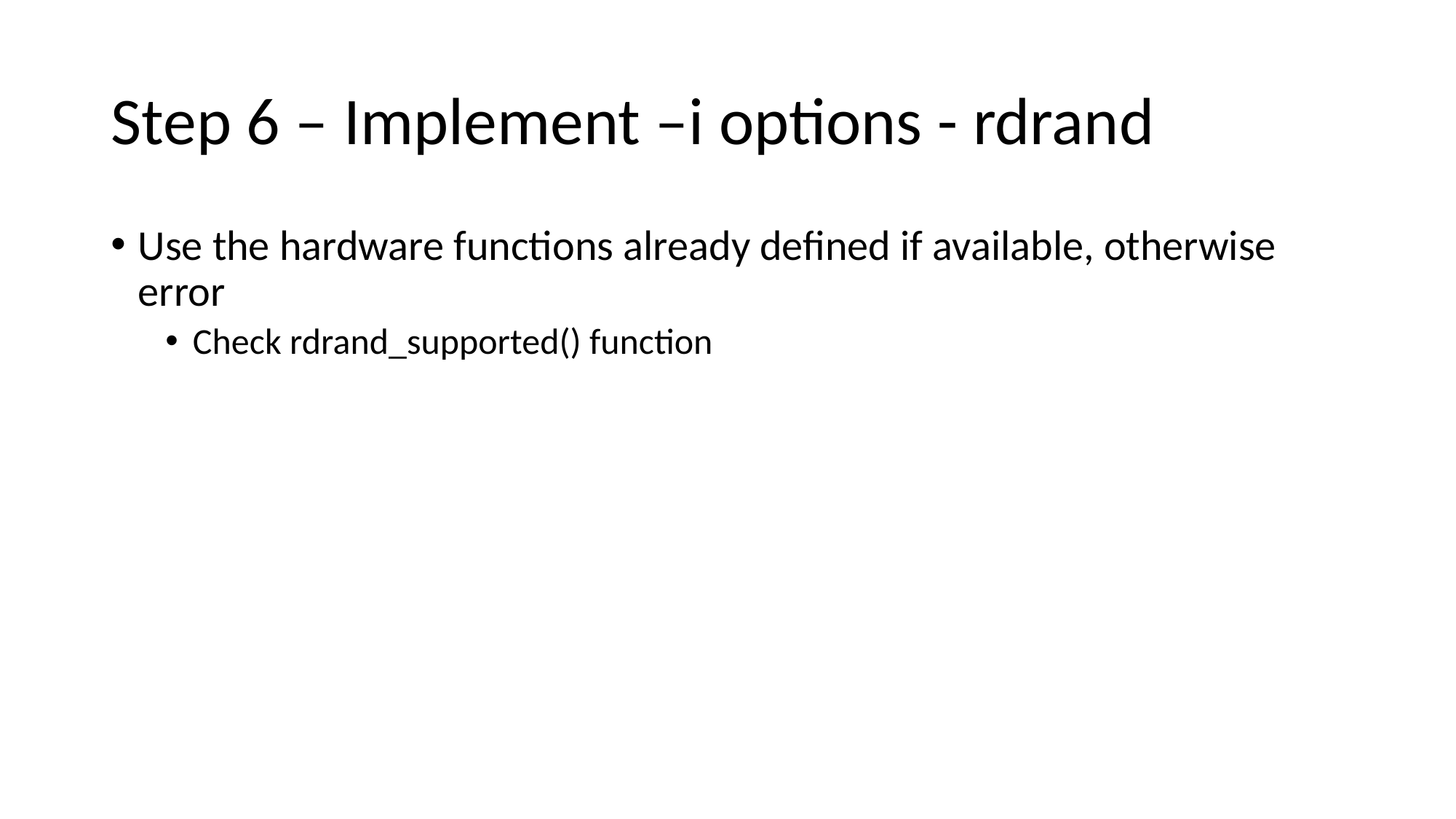

# Step 6 – Implement –i options - rdrand
Use the hardware functions already defined if available, otherwise error
Check rdrand_supported() function